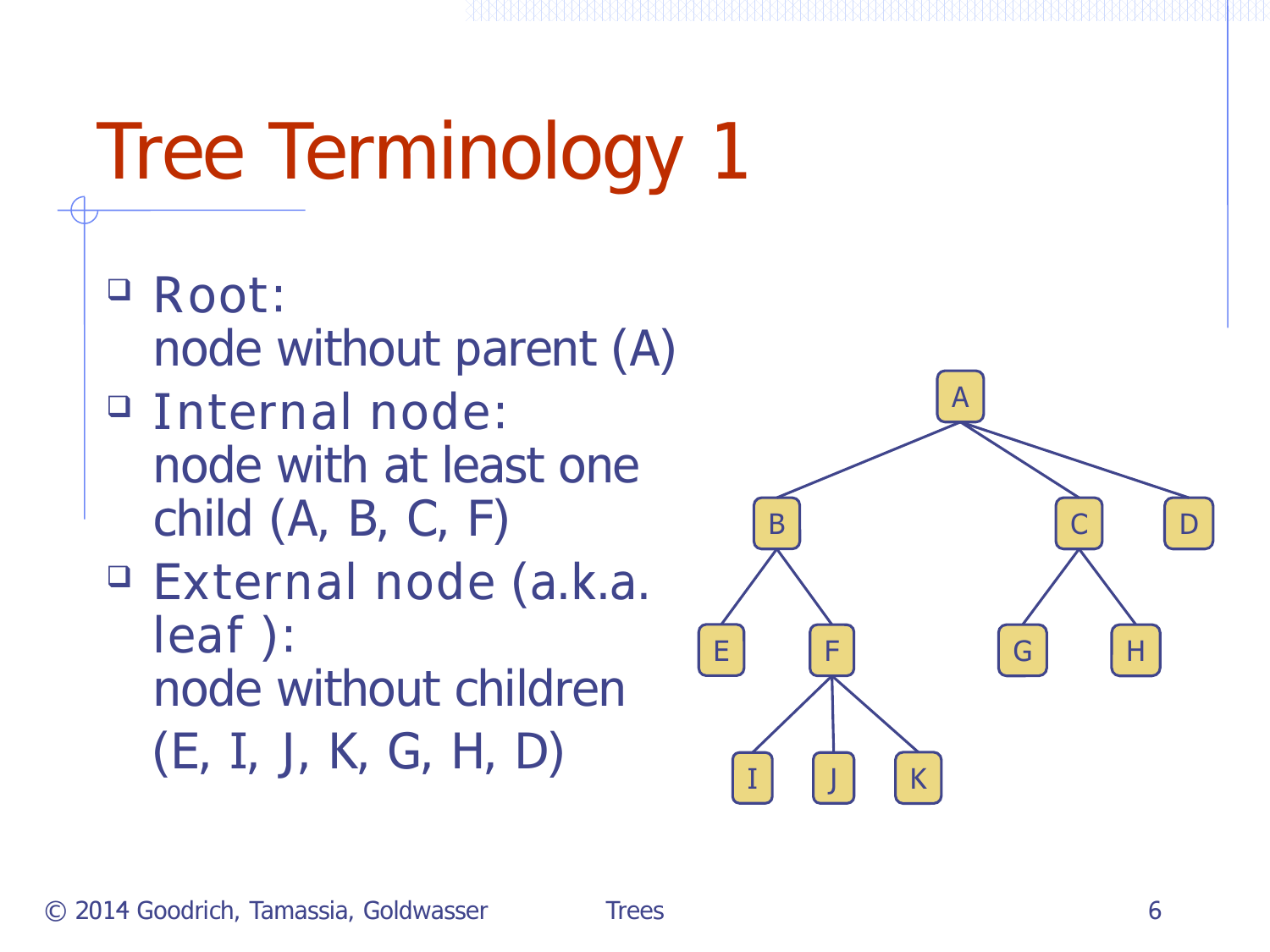

# Tree Terminology 1
Root:
node without parent (A)
Internal node:
node with at least one child (A, B, C, F)
External node (a.k.a. leaf ):
node without children
   (E, I, J, K, G, H, D)
A
C
D
B
E
G
H
F
K
I
J
© 2014 Goodrich, Tamassia, Goldwasser
Trees
6